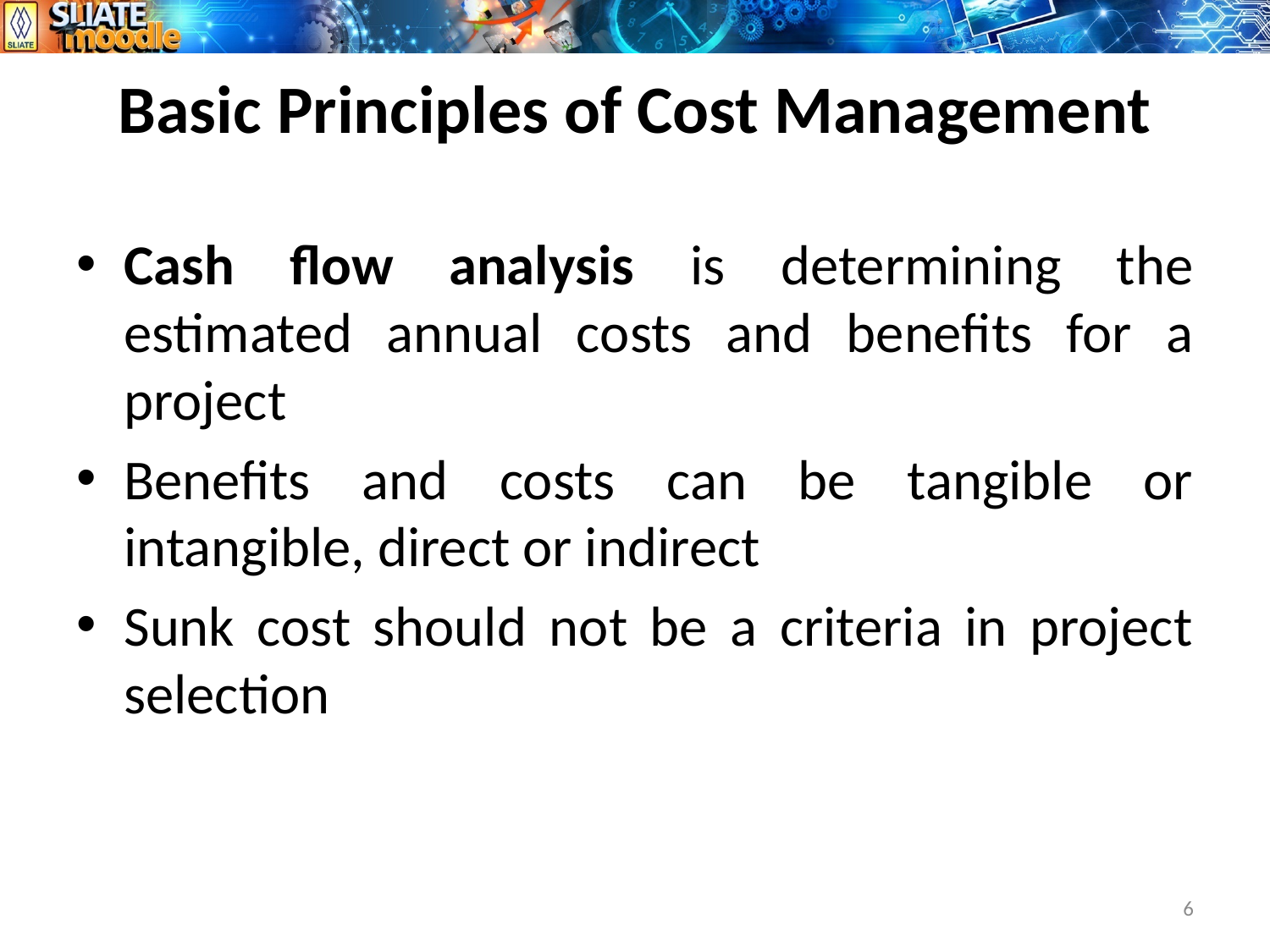

# Basic Principles of Cost Management
Cash flow analysis is determining the estimated annual costs and benefits for a project
Benefits and costs can be tangible or intangible, direct or indirect
Sunk cost should not be a criteria in project selection

6